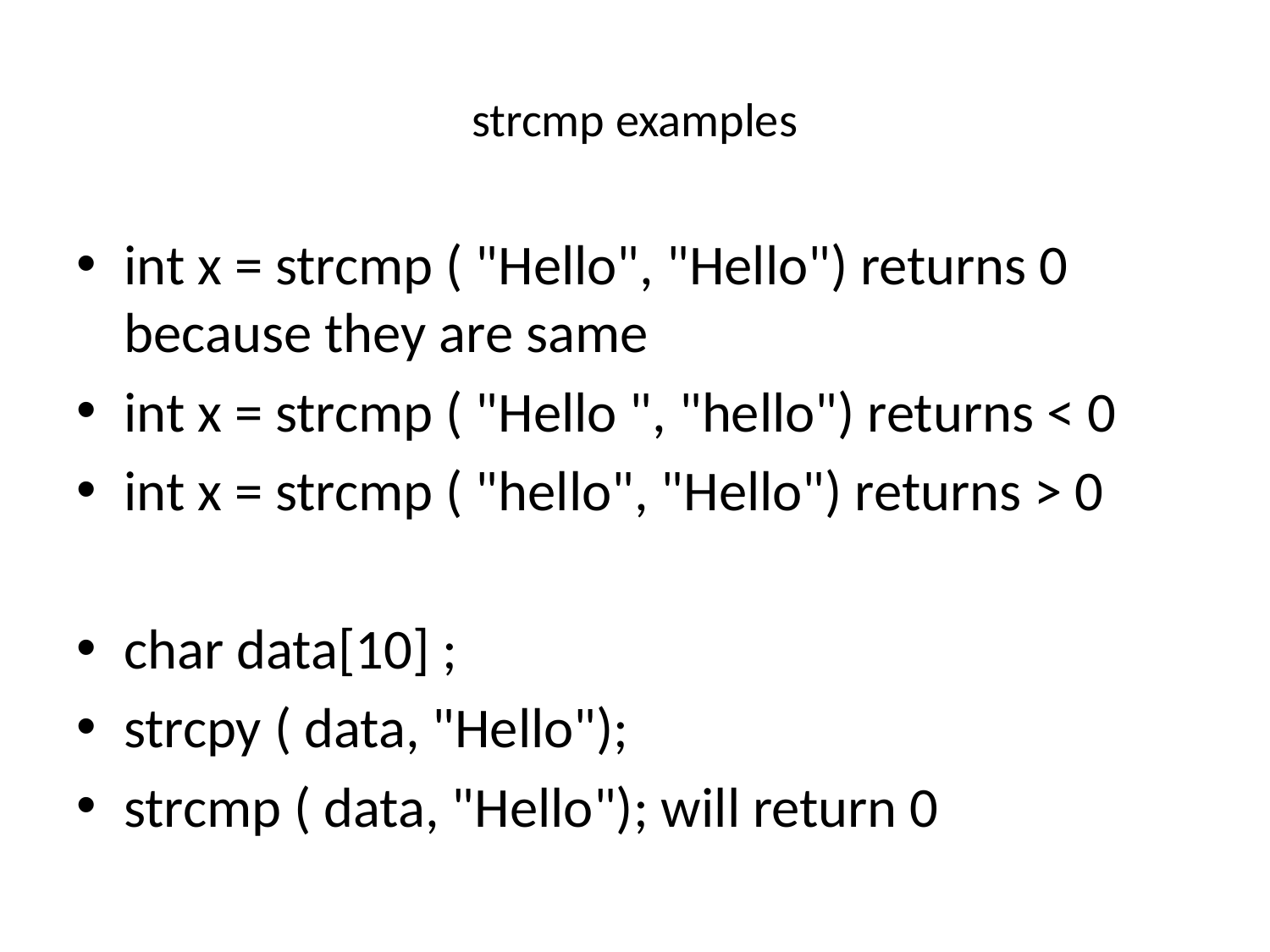

# strcmp examples
int x = strcmp ( "Hello", "Hello") returns 0 because they are same
int x = strcmp ( "Hello ", "hello") returns < 0
int x = strcmp ( "hello", "Hello") returns > 0

char data[10] ;
strcpy ( data, "Hello");
strcmp ( data, "Hello"); will return 0